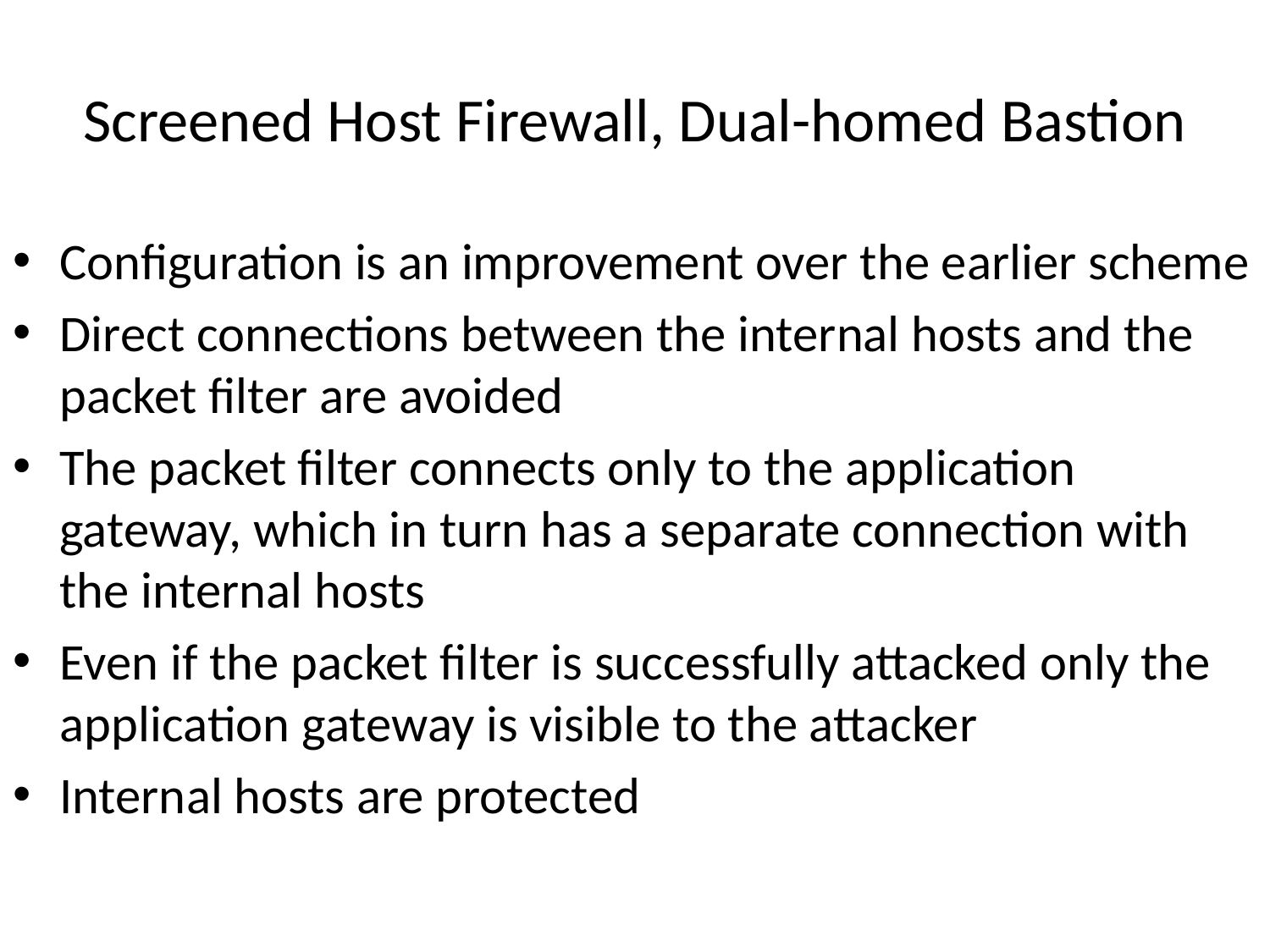

# Screened Host Firewall, Dual-homed Bastion
Configuration is an improvement over the earlier scheme
Direct connections between the internal hosts and the packet filter are avoided
The packet filter connects only to the application gateway, which in turn has a separate connection with the internal hosts
Even if the packet filter is successfully attacked only the application gateway is visible to the attacker
Internal hosts are protected